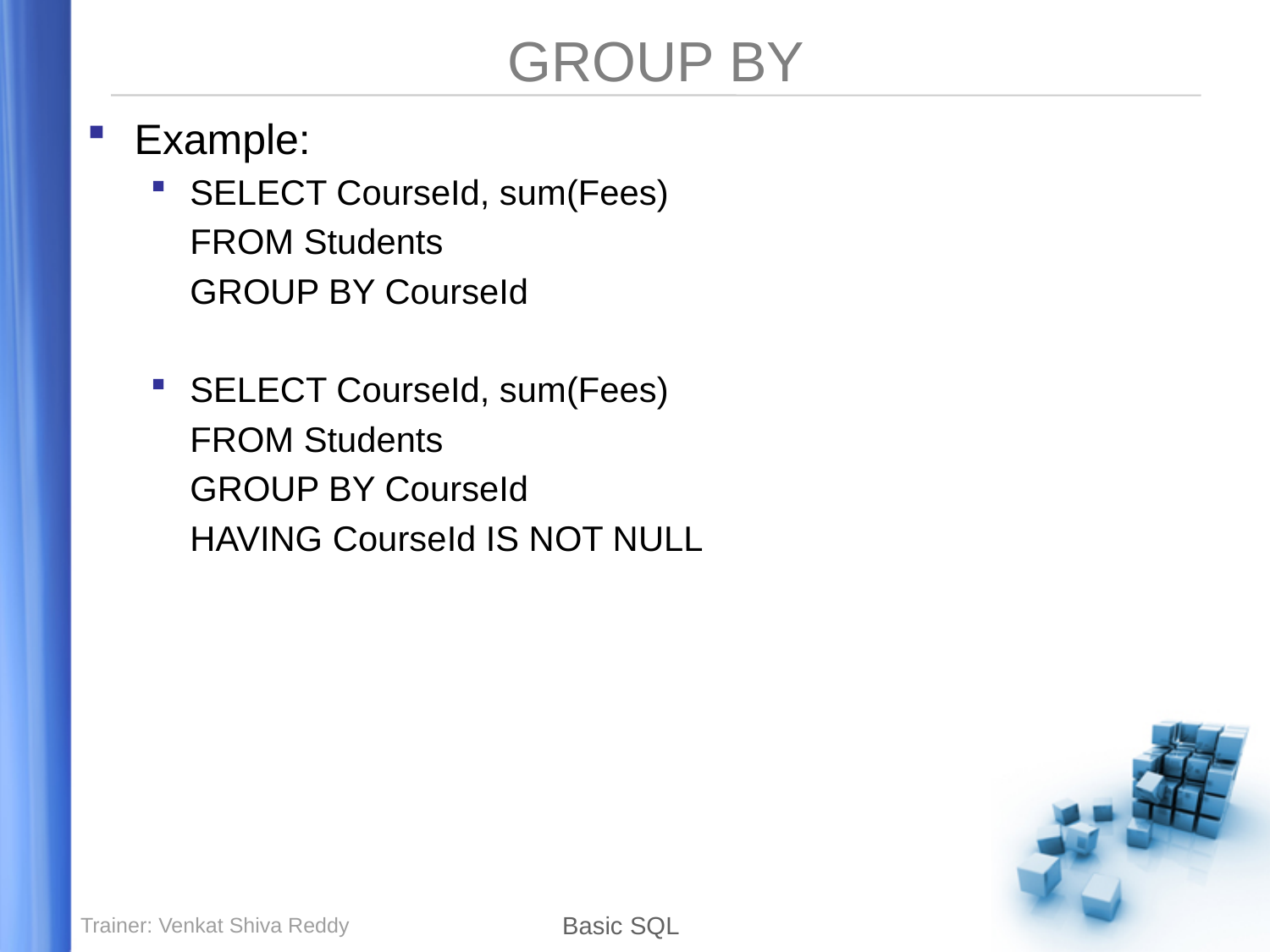

# GROUP BY
Example:
SELECT CourseId, sum(Fees)
	FROM Students
	GROUP BY CourseId

SELECT CourseId, sum(Fees)
	FROM Students
	GROUP BY CourseId
	HAVING CourseId IS NOT NULL